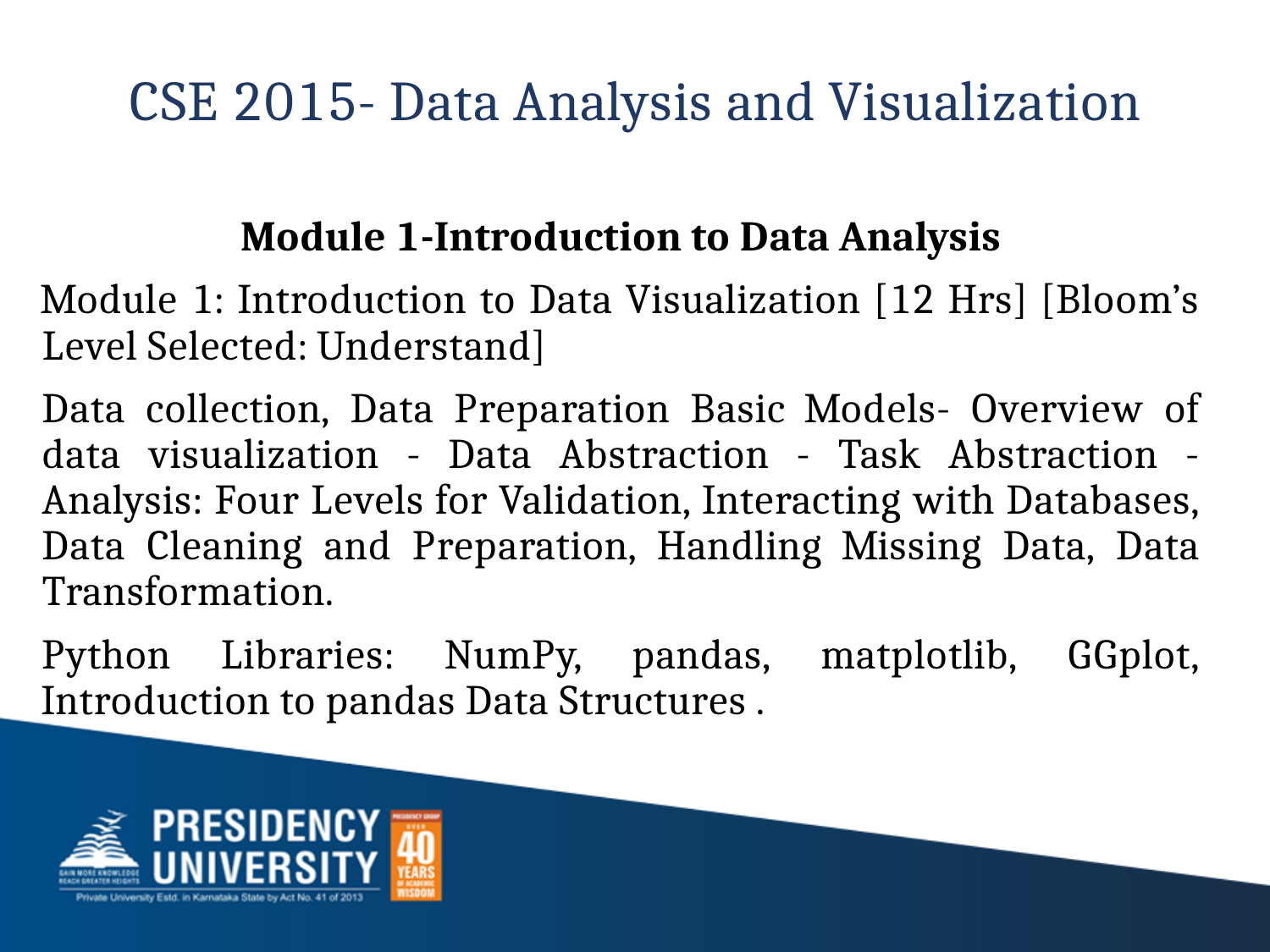

# CSE 2015- Data Analysis and Visualization

Module 1-Introduction to Data Analysis
Module 1: Introduction to Data Visualization [12 Hrs] [Bloom’s Level Selected: Understand]
Data collection, Data Preparation Basic Models- Overview of data visualization - Data Abstraction - Task Abstraction - Analysis: Four Levels for Validation, Interacting with Databases, Data Cleaning and Preparation, Handling Missing Data, Data Transformation.
Python Libraries: NumPy, pandas, matplotlib, GGplot, Introduction to pandas Data Structures .